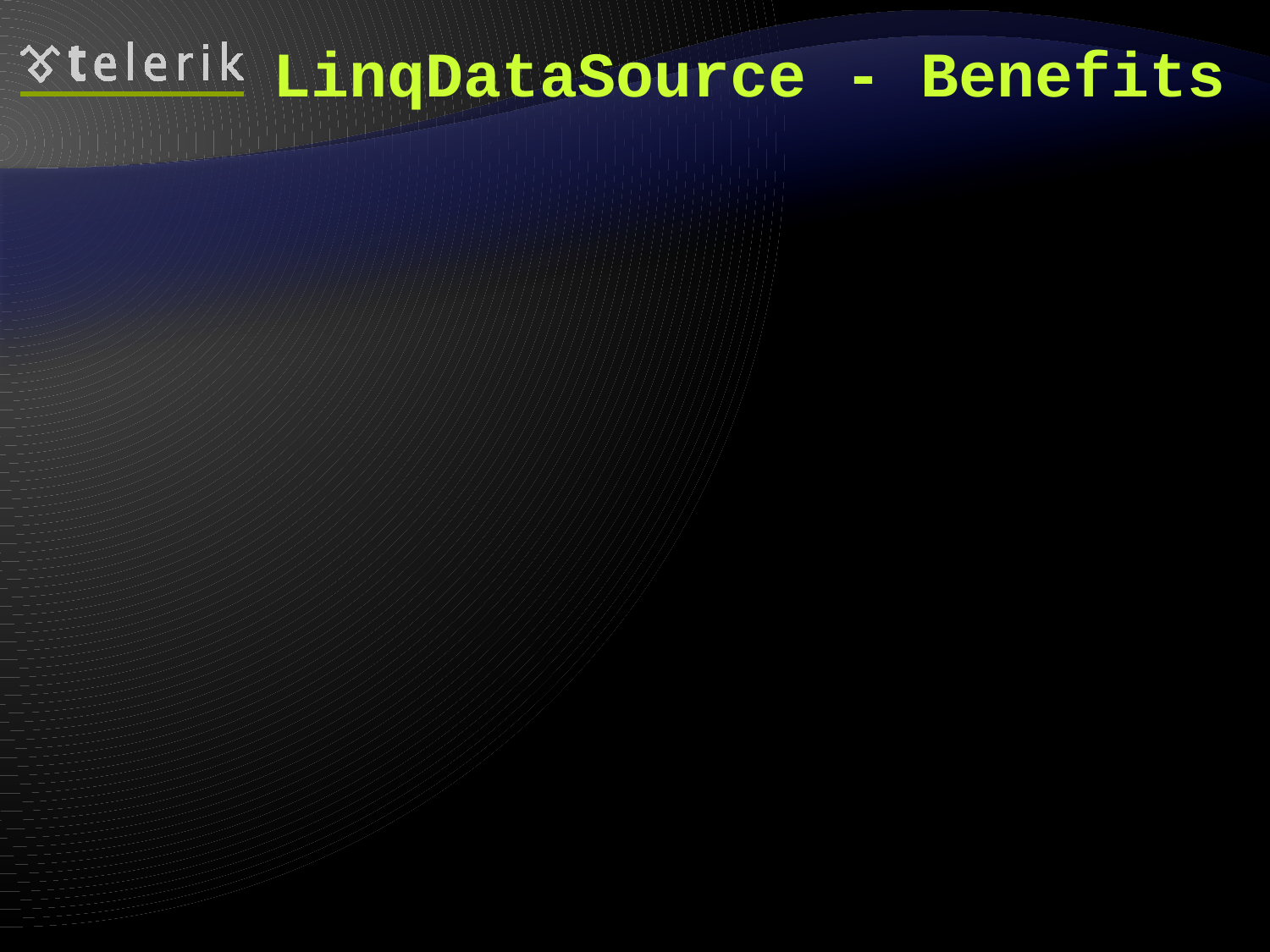

# LinqDataSource - Benefits
It leverages the flexibility that LINQ based ORMs provide
The LinqDataSource control automatically create the commands for interacting with the data